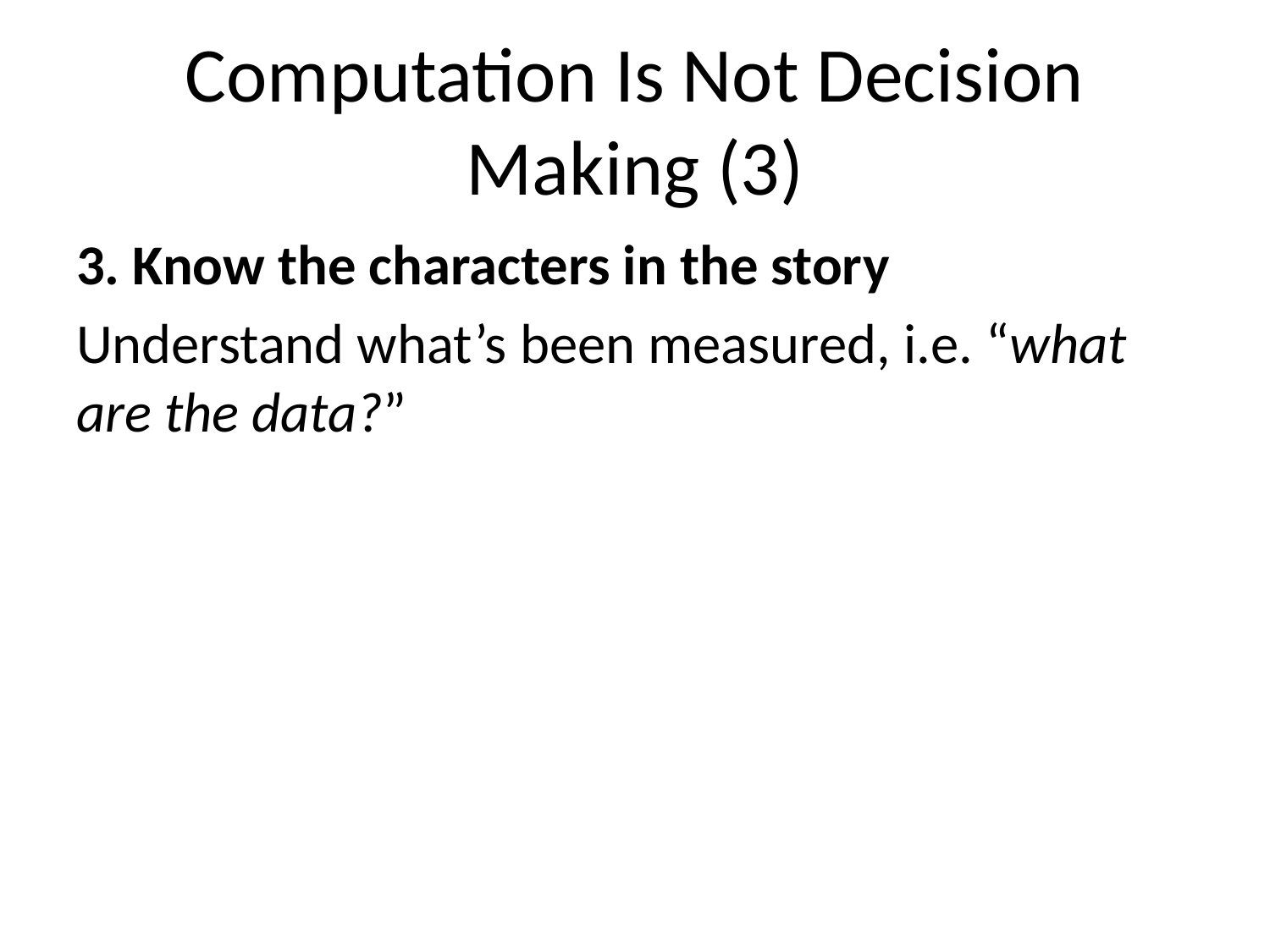

# Computation Is Not Decision Making (3)
3. Know the characters in the story
Understand what’s been measured, i.e. “what are the data?”